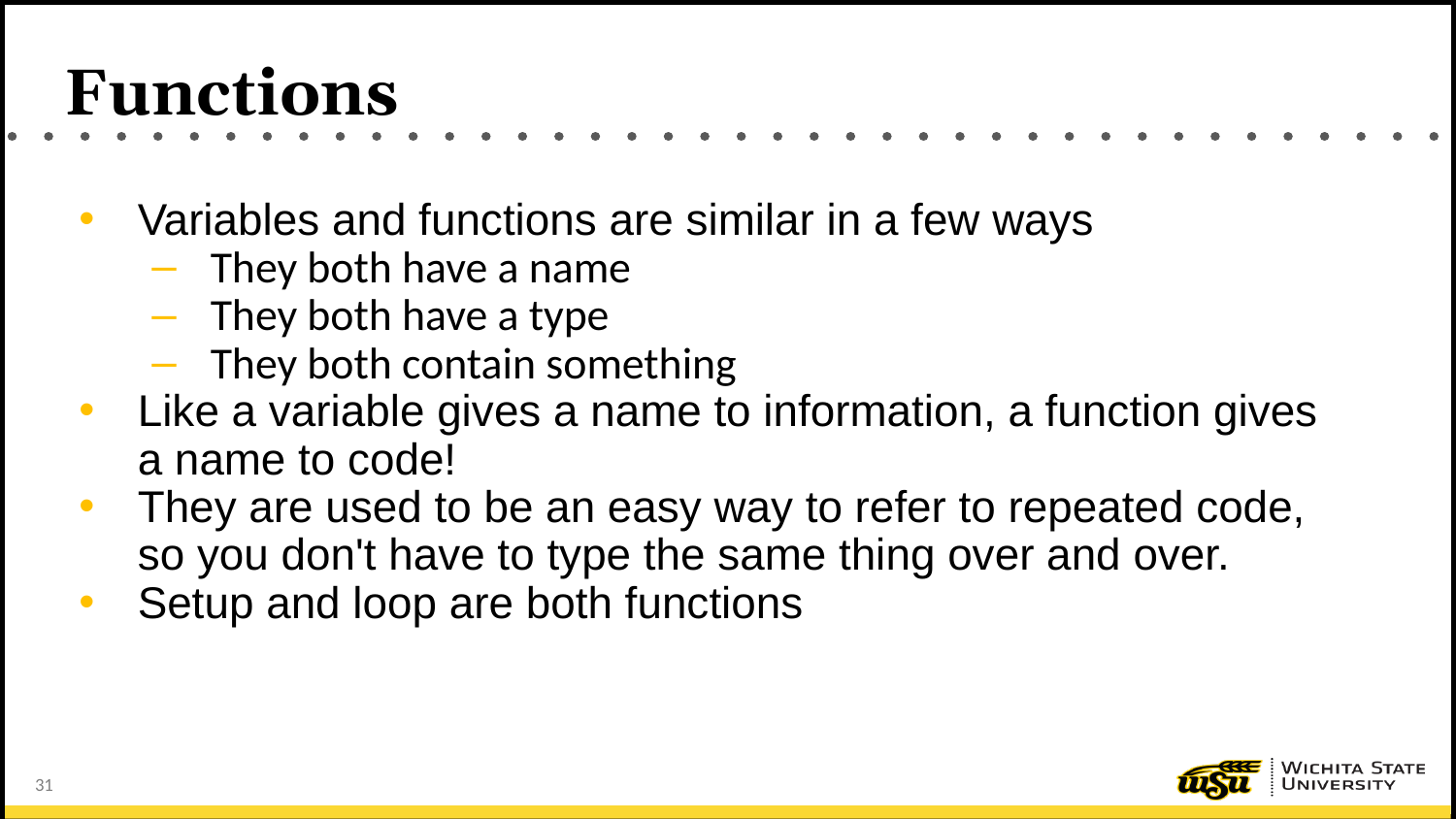

# Functions
Variables and functions are similar in a few ways
They both have a name
They both have a type
They both contain something
Like a variable gives a name to information, a function gives a name to code!
They are used to be an easy way to refer to repeated code, so you don't have to type the same thing over and over.
Setup and loop are both functions